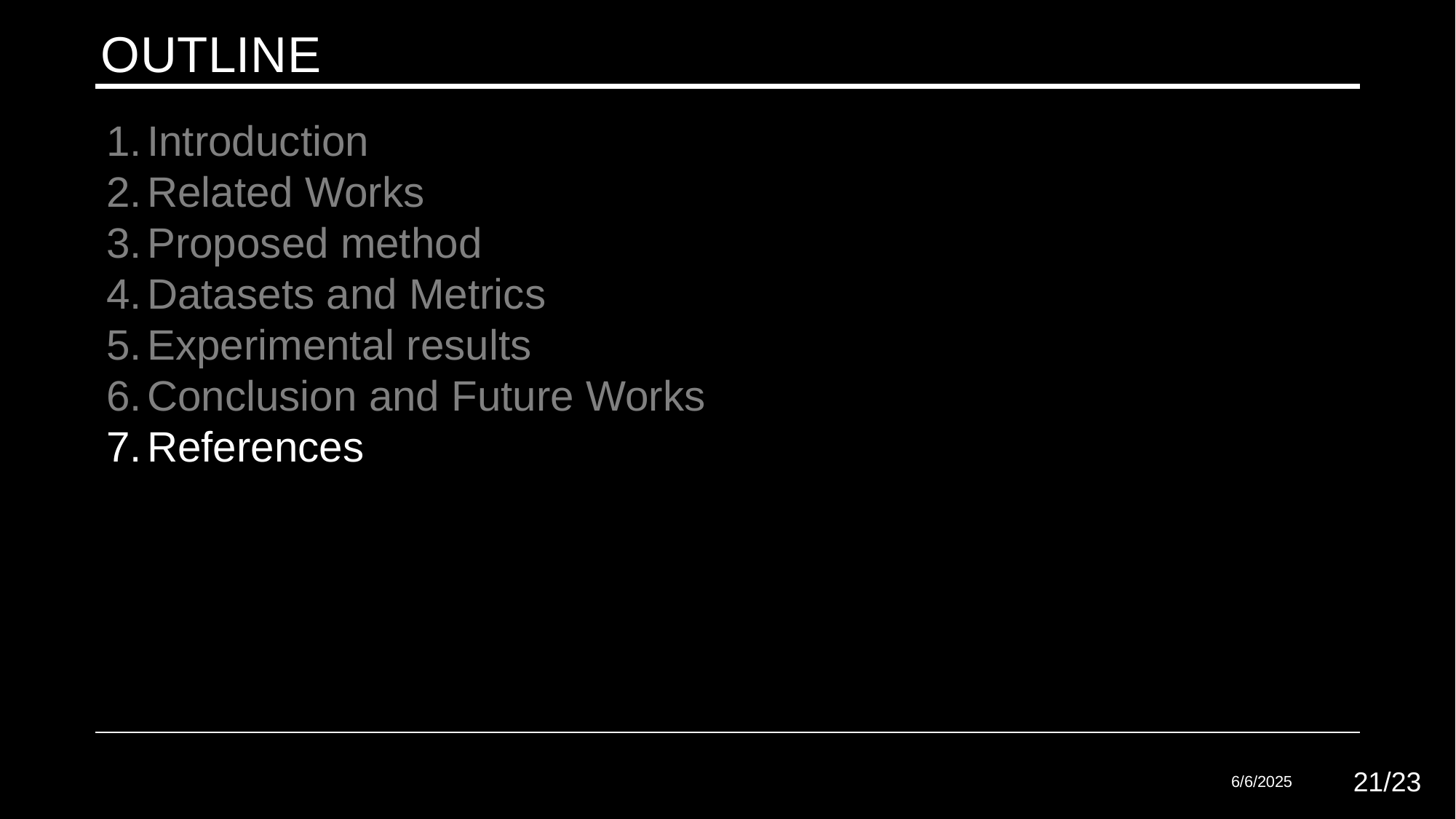

# Outline
Introduction
Related Works
Proposed method
Datasets and Metrics
Experimental results
Conclusion and Future Works
References

6/6/2025
21/23